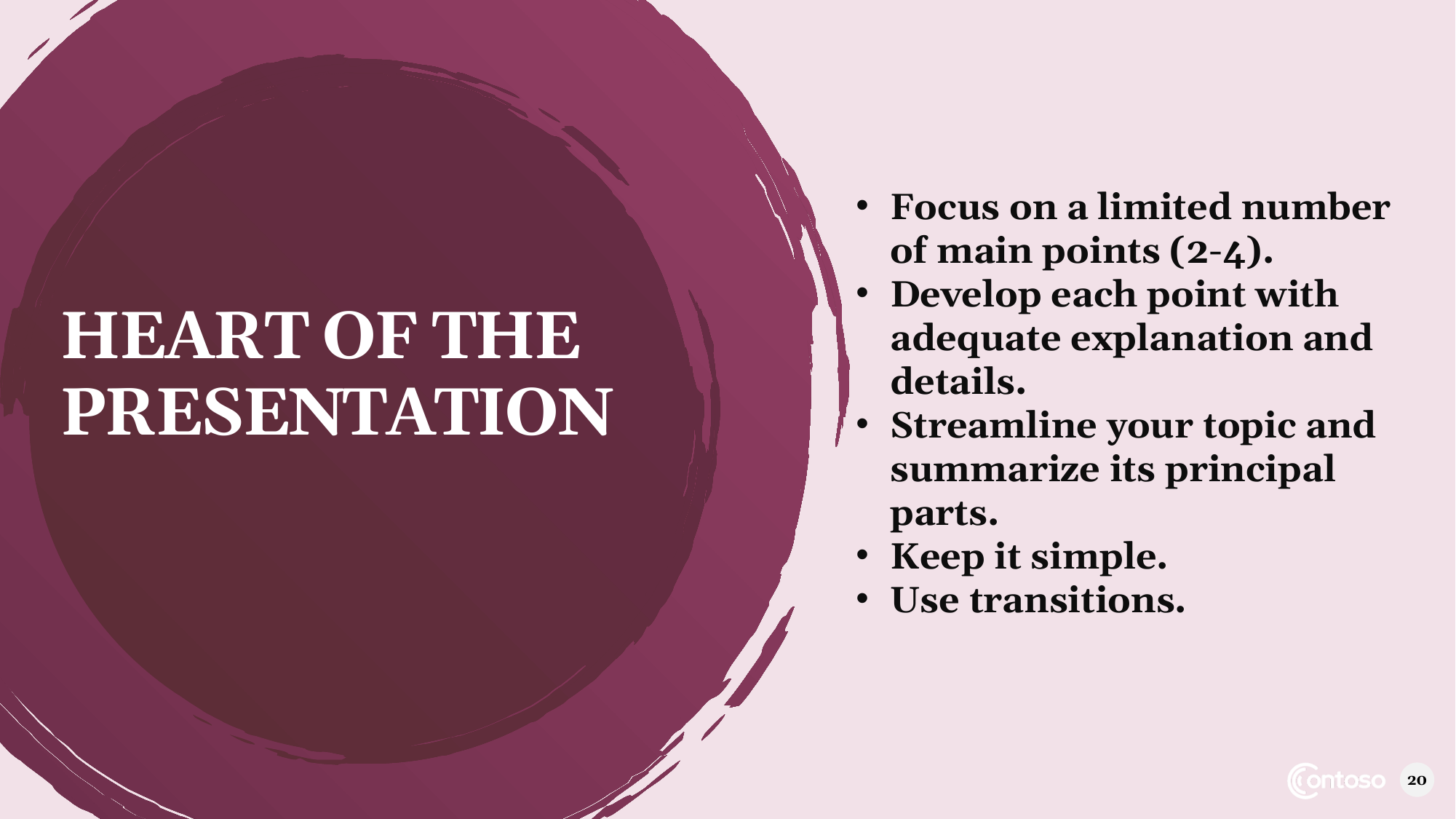

Focus on a limited number of main points (2-4).
Develop each point with adequate explanation and details.
Streamline your topic and summarize its principal parts.
Keep it simple.
Use transitions.

# Heart of the presentation

20